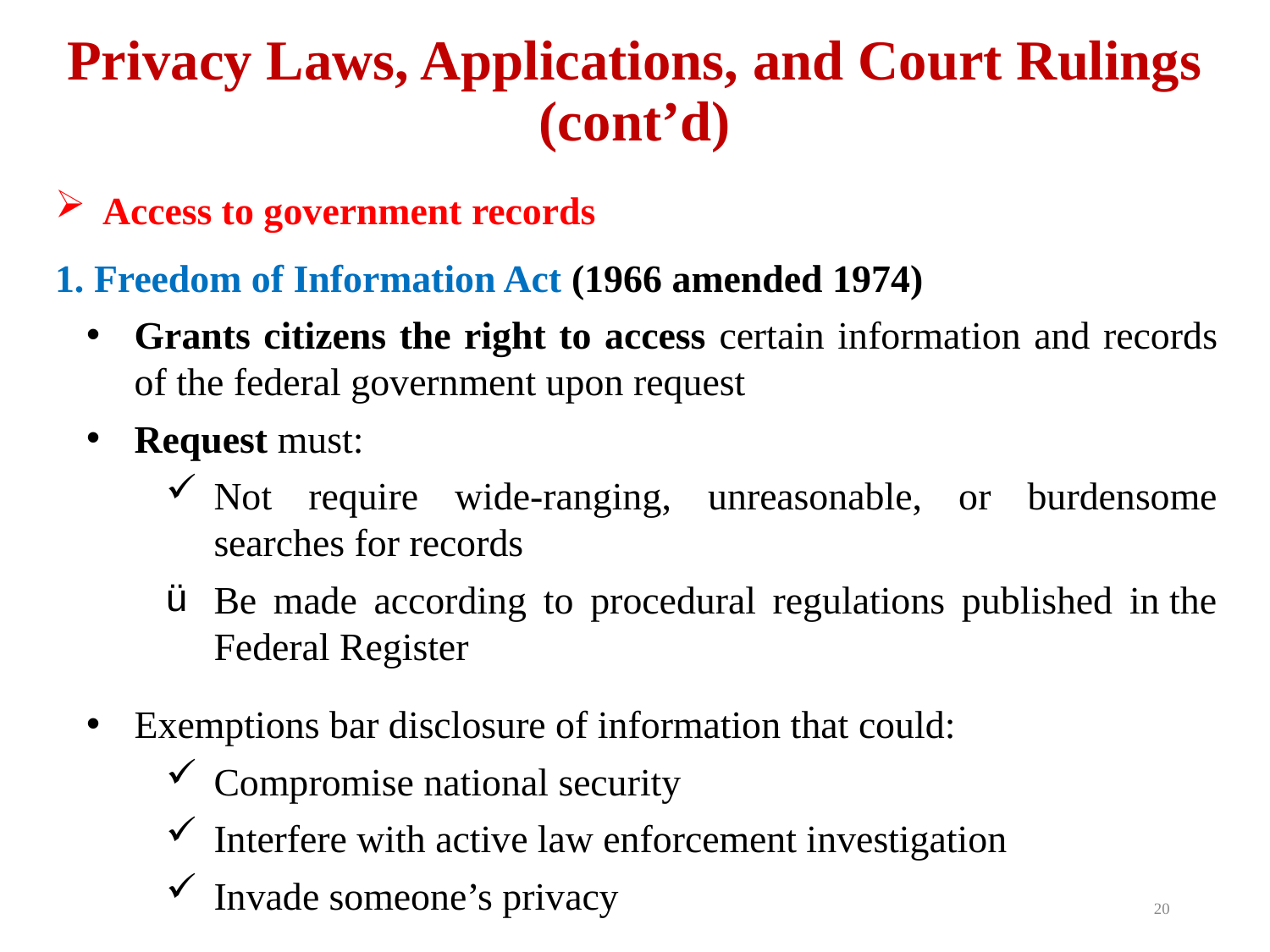

# Privacy Laws, Applications, and Court Rulings (cont’d)
Access to government records
1. Freedom of Information Act (1966 amended 1974)
Grants citizens the right to access certain information and records of the federal government upon request
Request must:
Not require wide-ranging, unreasonable, or burdensome searches for records
Be made according to procedural regulations published in the Federal Register
Exemptions bar disclosure of information that could:
Compromise national security
Interfere with active law enforcement investigation
Invade someone’s privacy

20